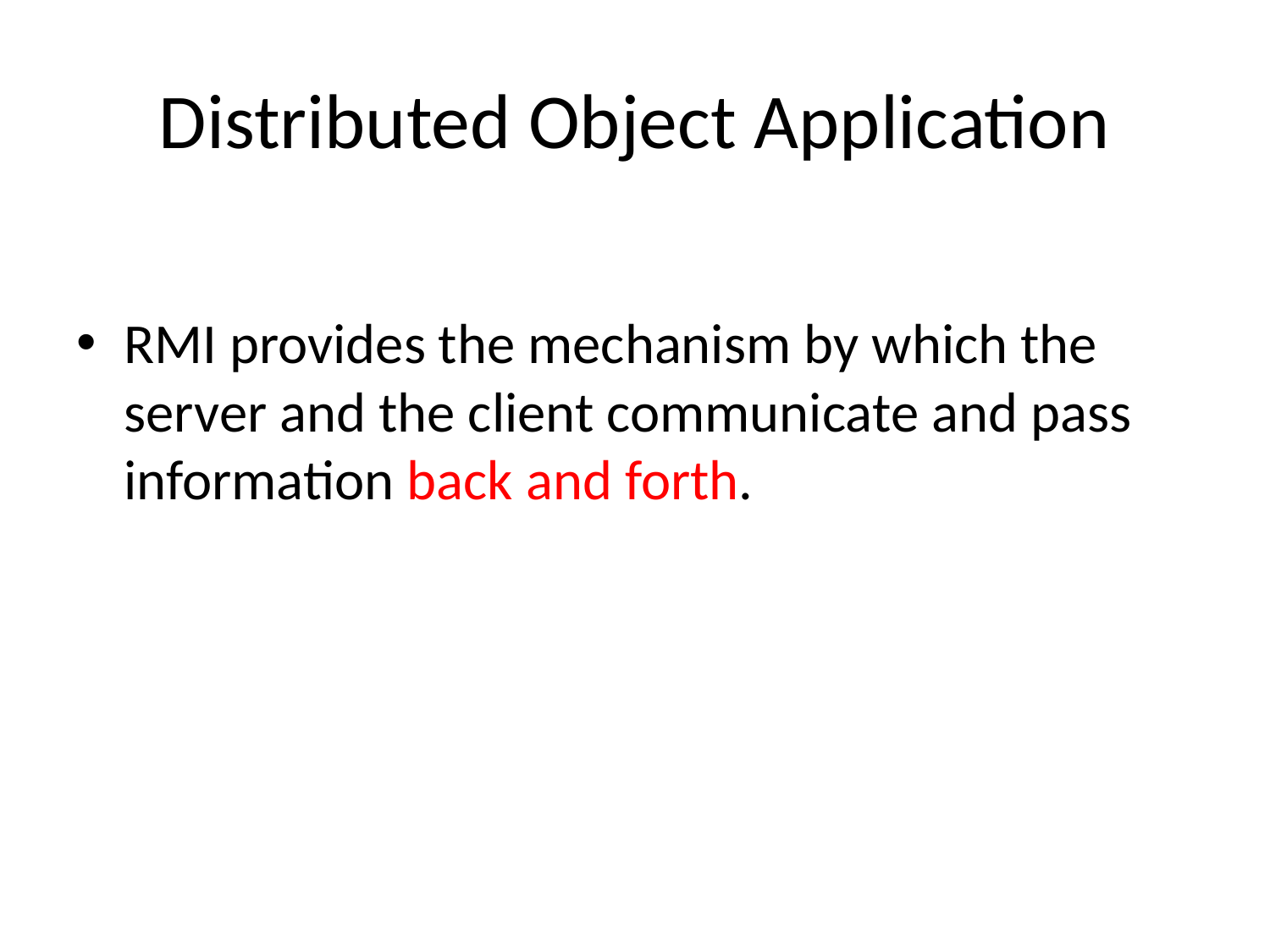

# Distributed Object Application

RMI provides the mechanism by which the server and the client communicate and pass information back and forth.